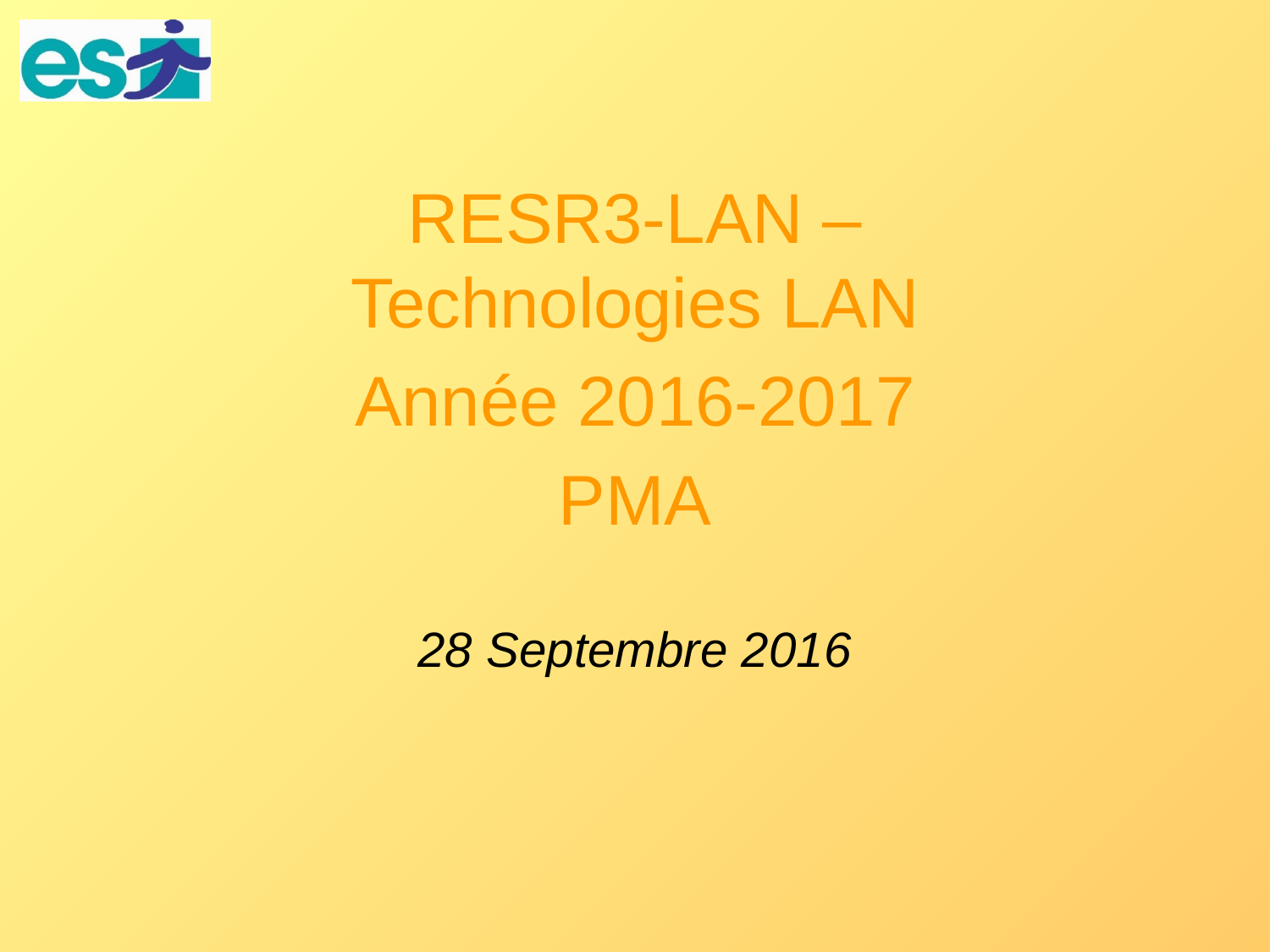

RESR3-LAN – Technologies LAN
Année 2016-2017
PMA

28 Septembre 2016